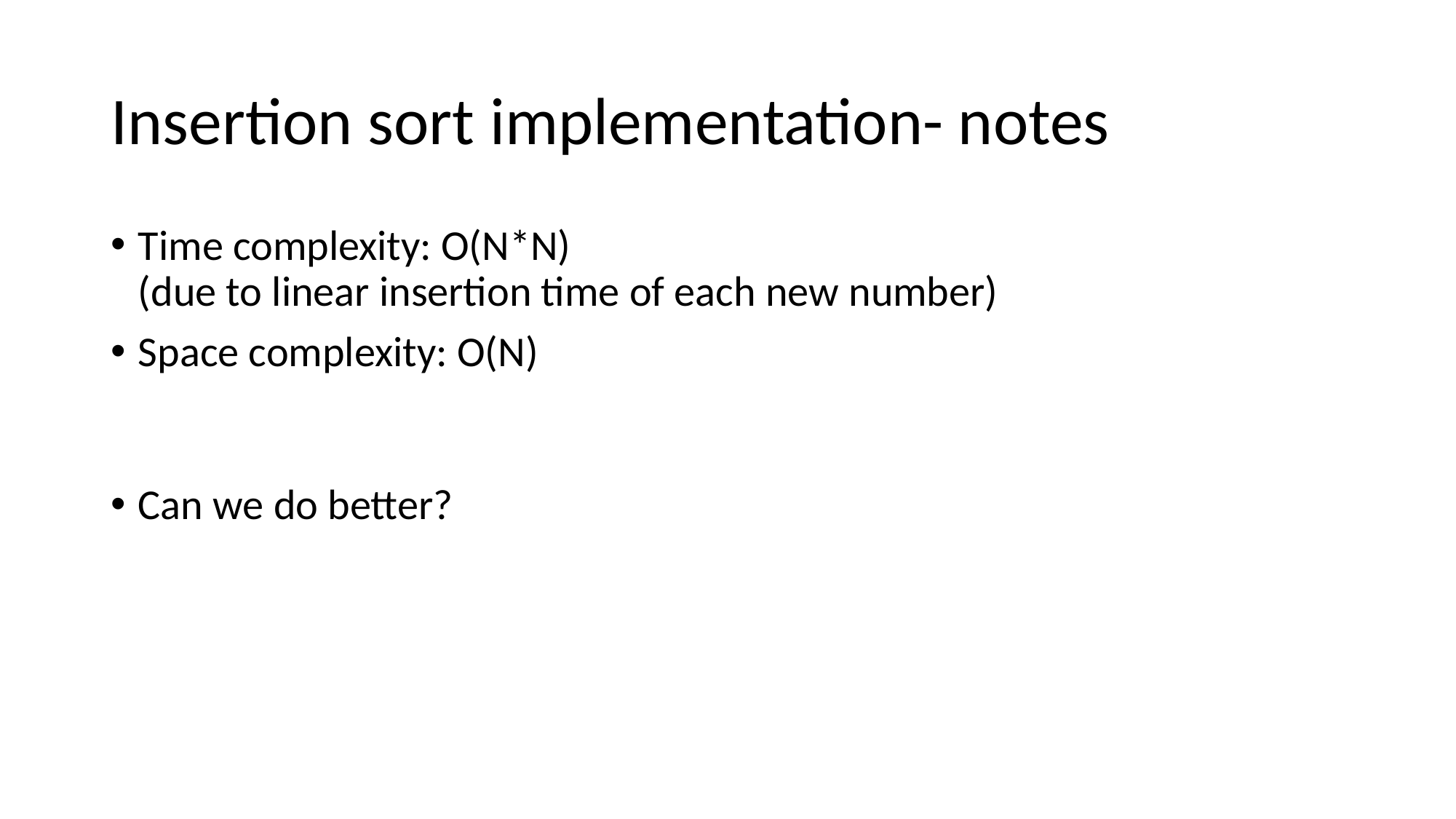

# Insertion sort implementation- notes
Time complexity: O(N*N)
(due to linear insertion time of each new number)
Space complexity: O(N)
Can we do better?